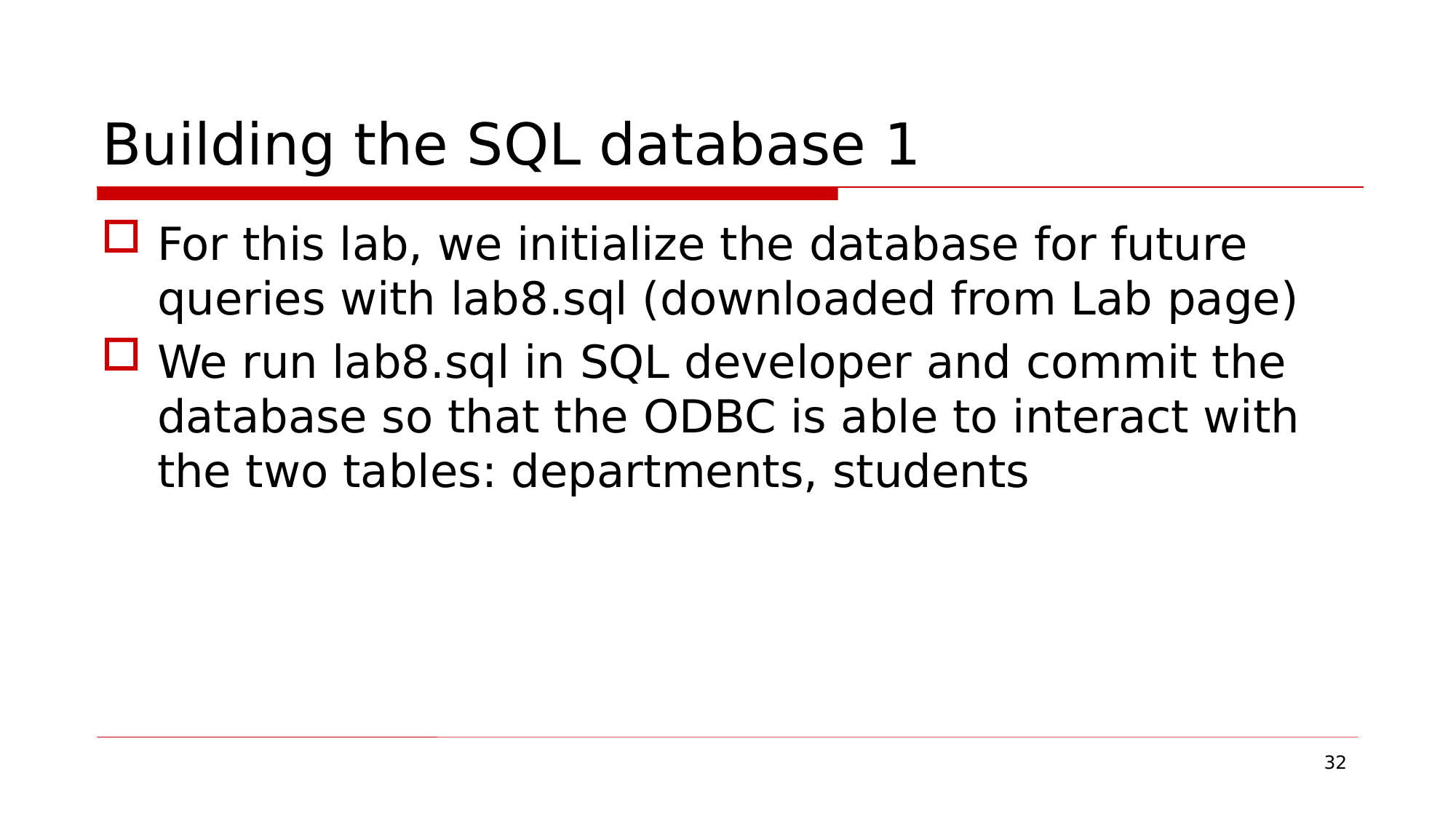

# Building the SQL database 1
For this lab, we initialize the database for future queries with lab8.sql (downloaded from Lab page)
We run lab8.sql in SQL developer and commit the database so that the ODBC is able to interact with the two tables: departments, students
32